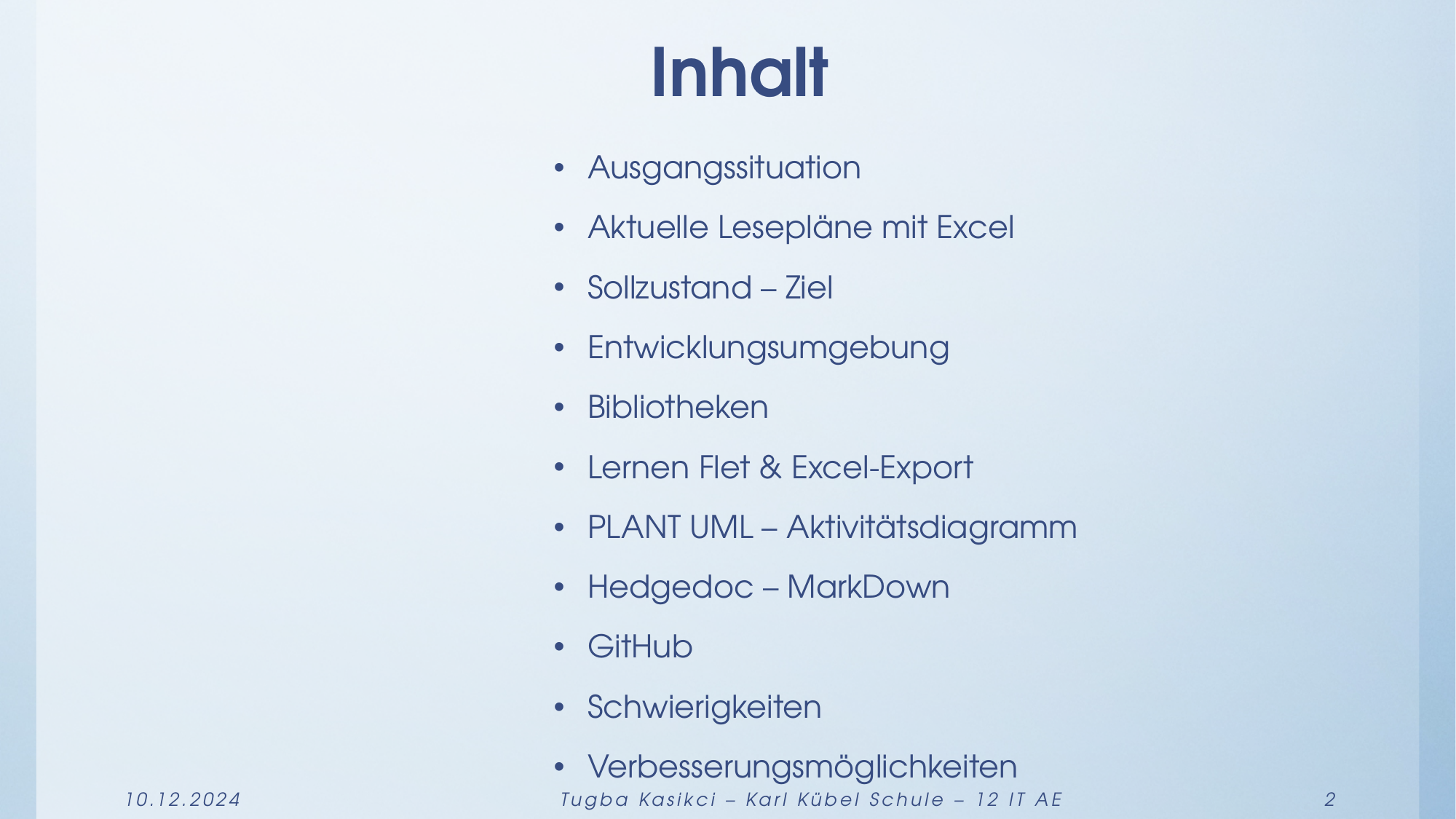

Inhalt
Ausgangssituation
Aktuelle Lesepläne mit Excel
Sollzustand – Ziel
Entwicklungsumgebung
Bibliotheken
Lernen Flet & Excel-Export
PLANT UML – Aktivitätsdiagramm
Hedgedoc – MarkDown
GitHub
Schwierigkeiten
Verbesserungsmöglichkeiten
10.12.2024			Tugba Kasikci – Karl Kübel Schule – 12 IT AE			2